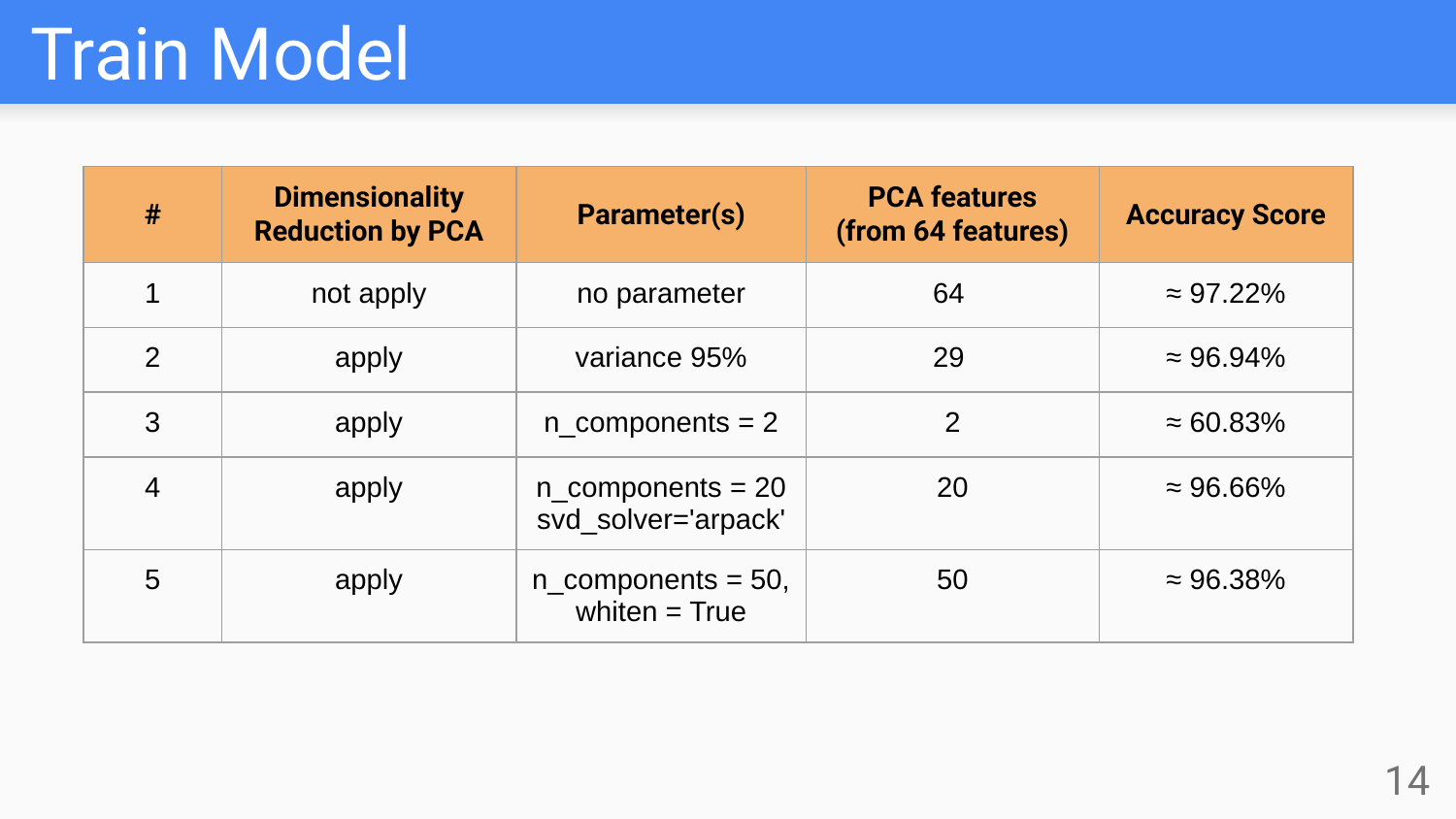

# Train Model
| # | Dimensionality Reduction by PCA | Parameter(s) | PCA features (from 64 features) | Accuracy Score |
| --- | --- | --- | --- | --- |
| 1 | not apply | no parameter | 64 | ≈ 97.22% |
| 2 | apply | variance 95% | 29 | ≈ 96.94% |
| 3 | apply | n\_components = 2 | 2 | ≈ 60.83% |
| 4 | apply | n\_components = 20 svd\_solver='arpack' | 20 | ≈ 96.66% |
| 5 | apply | n\_components = 50, whiten = True | 50 | ≈ 96.38% |
14